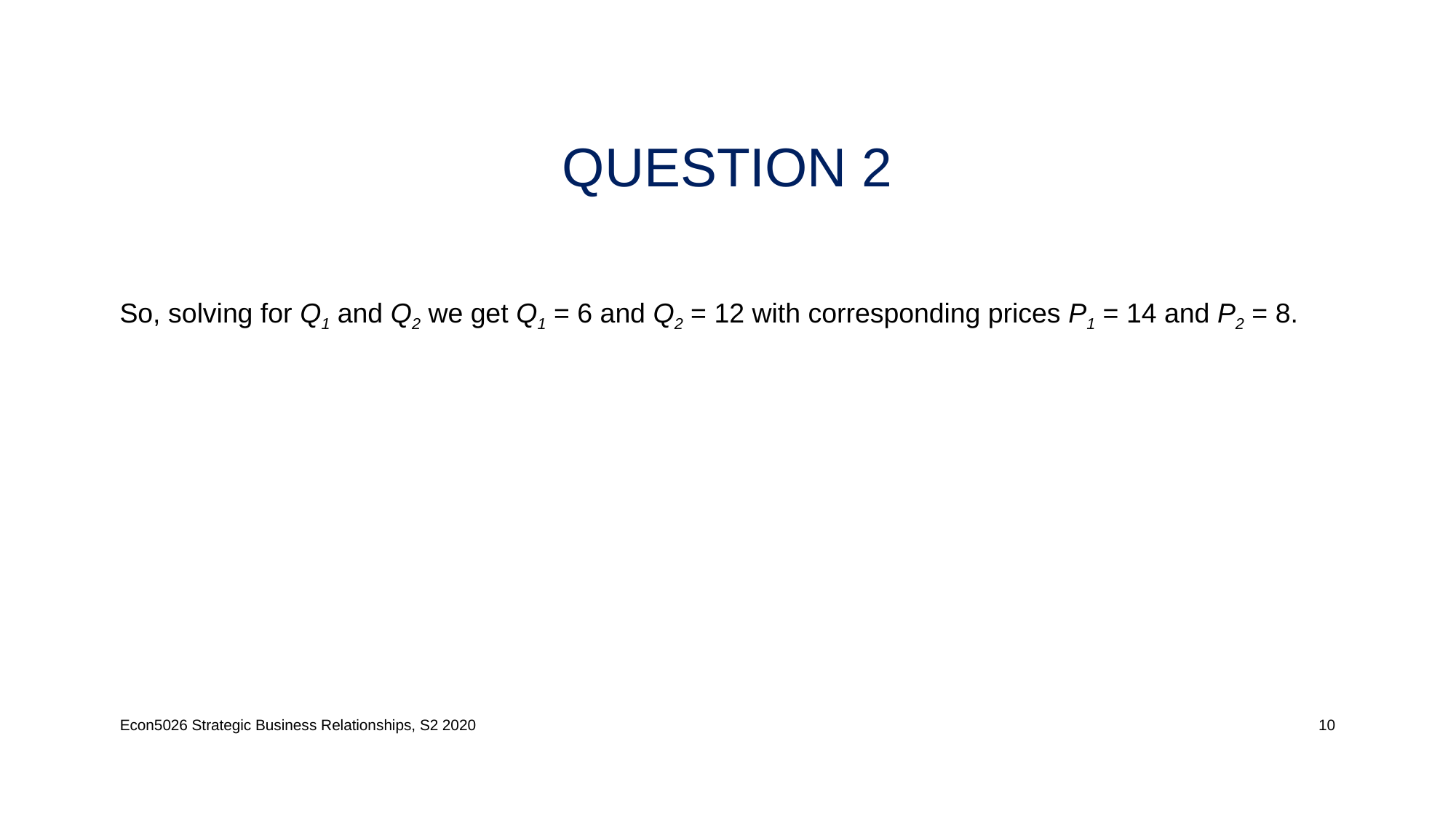

# Question 2
So, solving for Q1 and Q2 we get Q1 = 6 and Q2 = 12 with corresponding prices P1 = 14 and P2 = 8.

Econ5026 Strategic Business Relationships, S2 2020
10